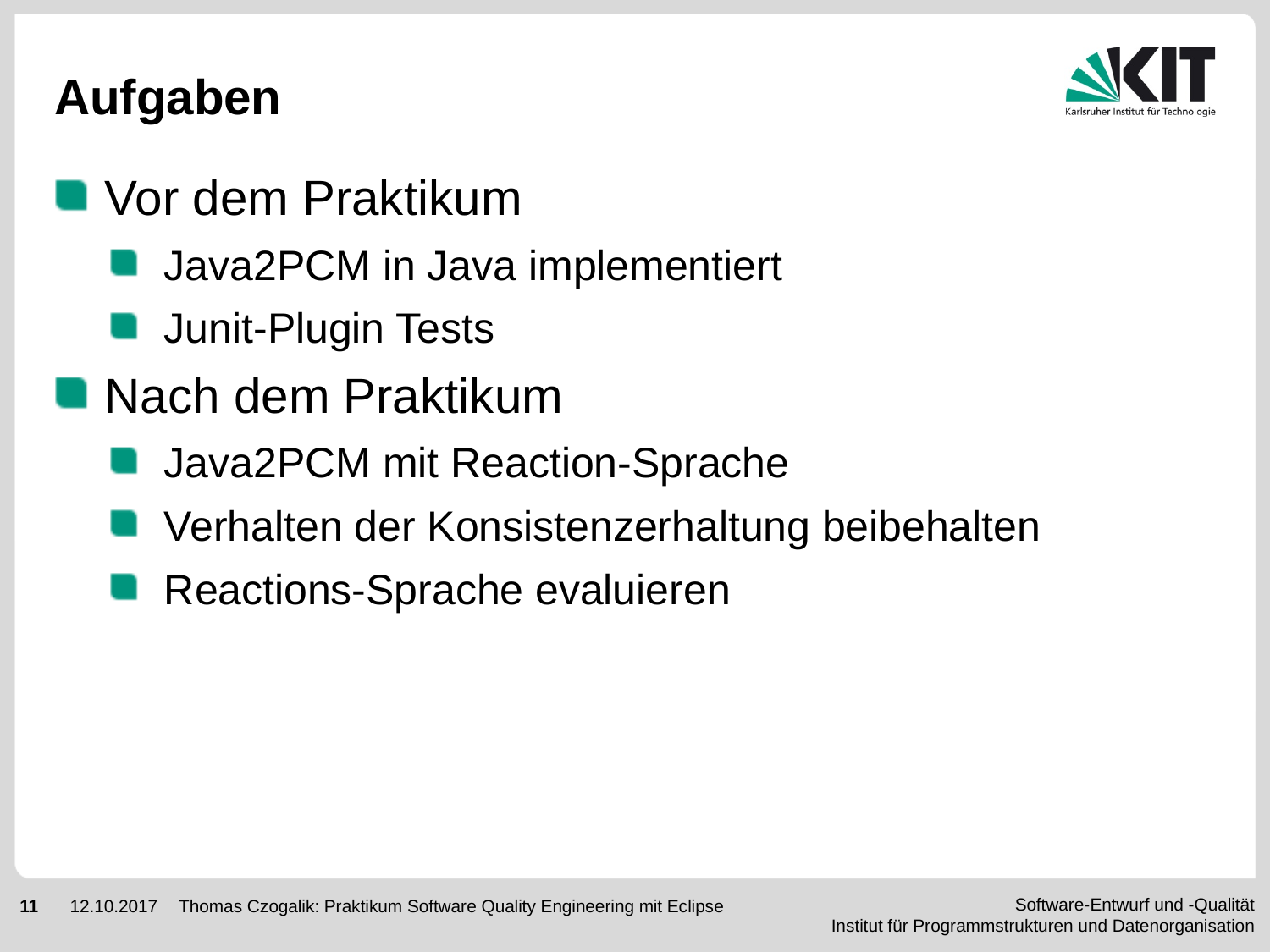

# Aufgaben
Vor dem Praktikum
Java2PCM in Java implementiert
Junit-Plugin Tests
Nach dem Praktikum
Java2PCM mit Reaction-Sprache
Verhalten der Konsistenzerhaltung beibehalten
Reactions-Sprache evaluieren

Thomas Czogalik: Praktikum Software Quality Engineering mit Eclipse